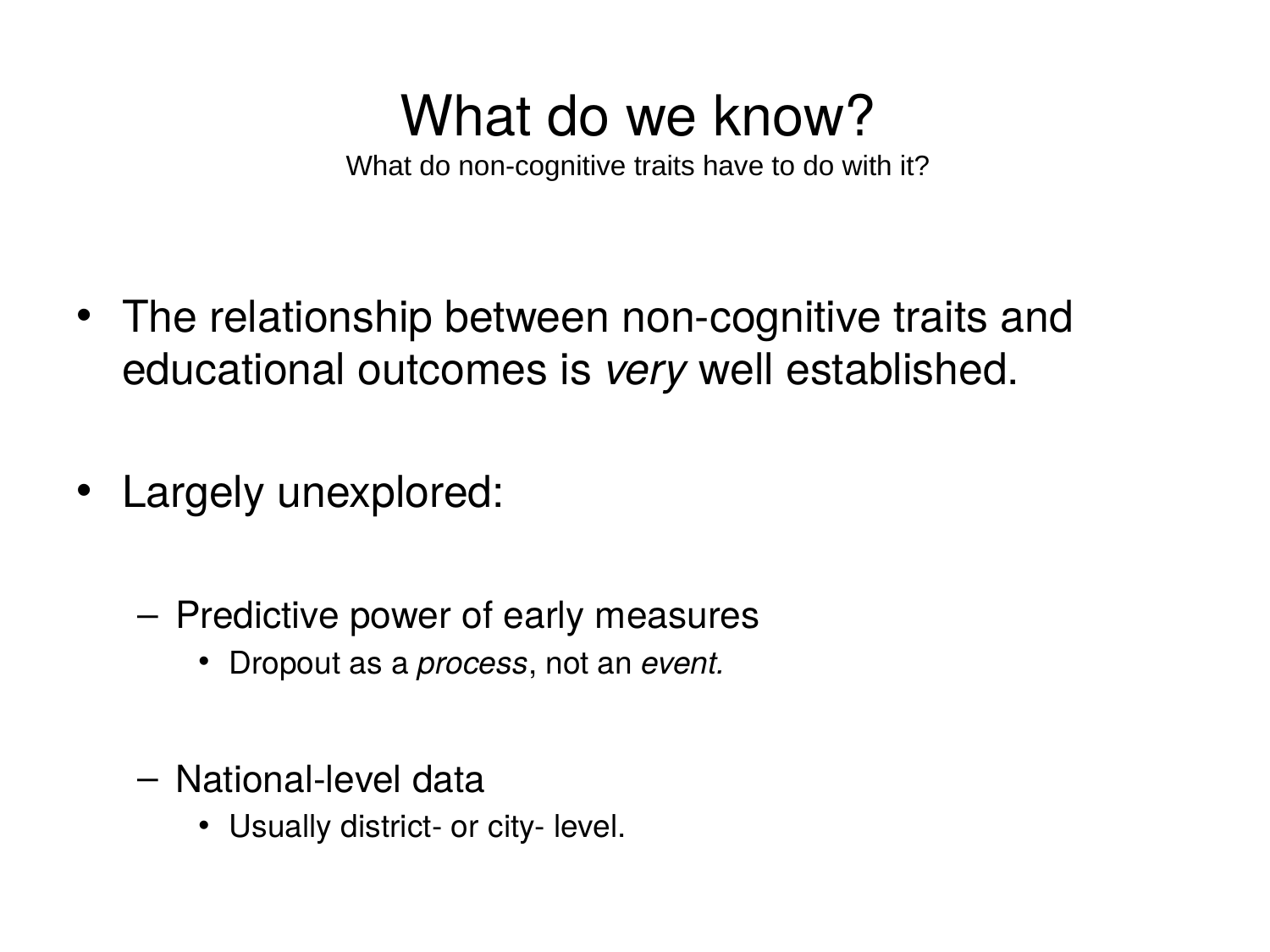

What do we know?
What do non-cognitive traits have to do with it?
The relationship between non-cognitive traits and educational outcomes is very well established.

Largely unexplored:

Predictive power of early measures
Dropout as a process, not an event.

National-level data
Usually district- or city- level.